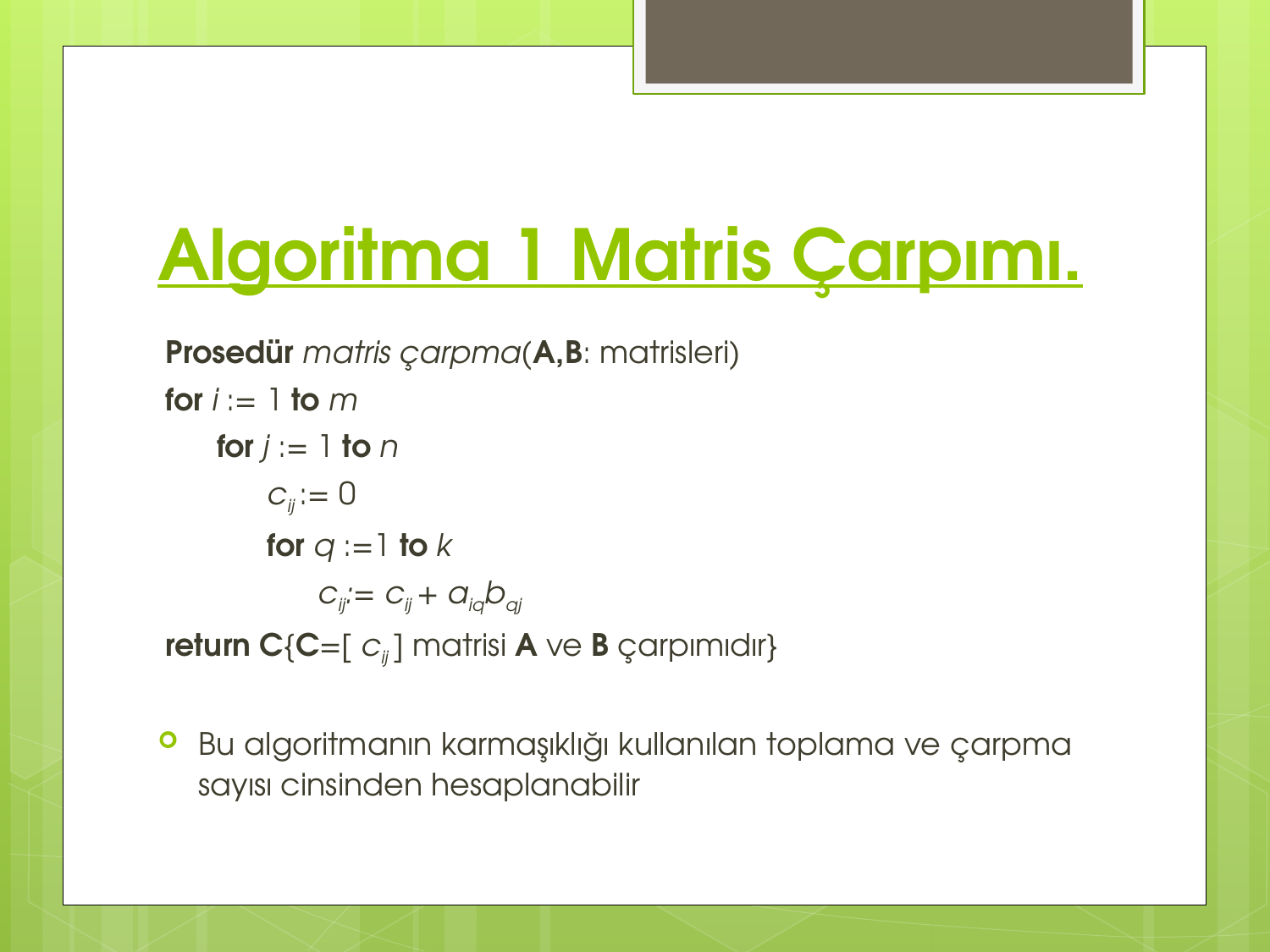

# Algoritma 1 Matris Çarpımı.
Prosedür matris çarpma(A,B: matrisleri)
for i := 1 to m
      for j := 1 to n
            cij := 0
            for q :=1 to k
                  cij:= cij + aiqbqj
return C{C=[ cij ] matrisi A ve B çarpımıdır}

Bu algoritmanın karmaşıklığı kullanılan toplama ve çarpma sayısı cinsinden hesaplanabilir